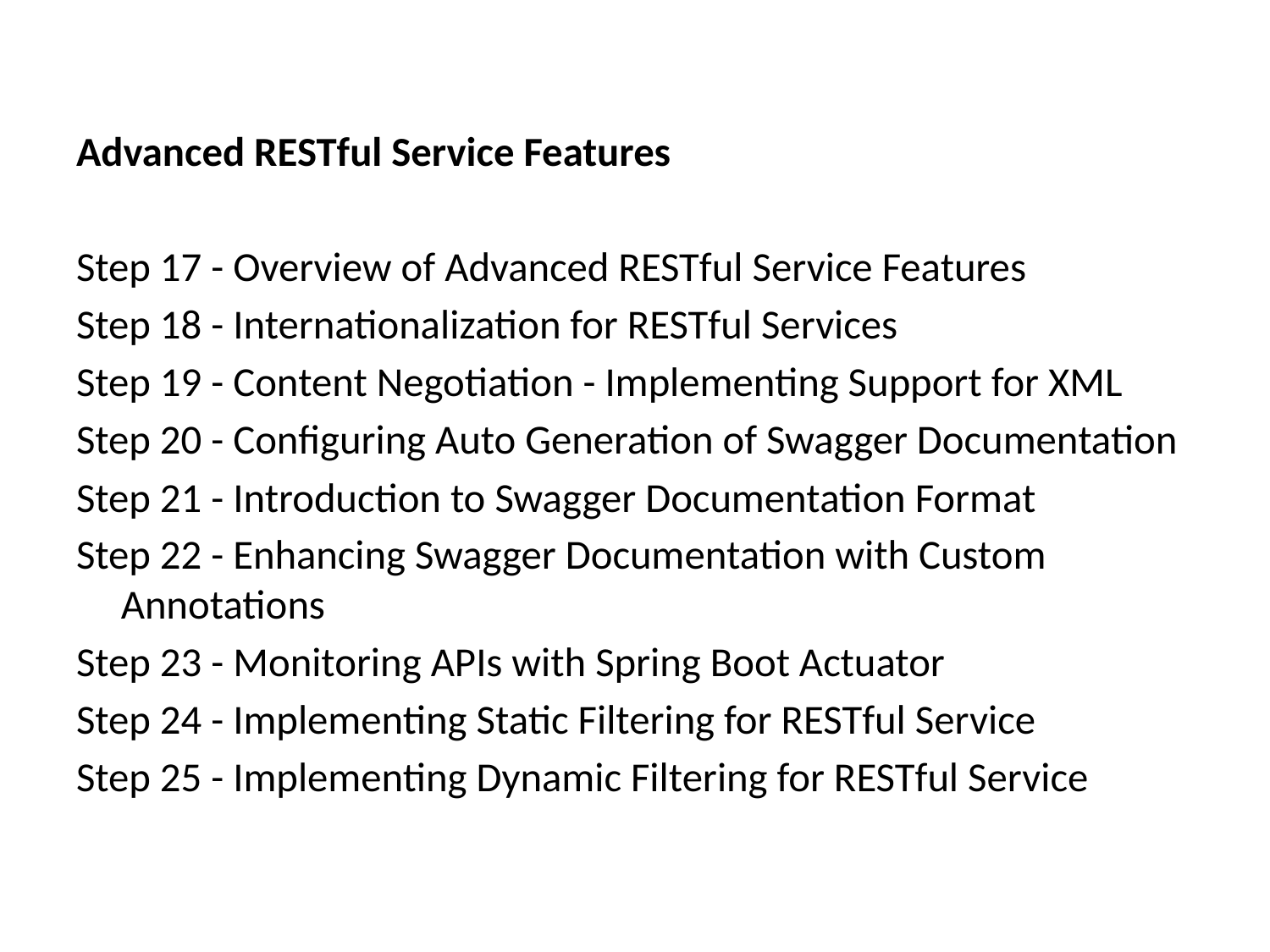

Advanced RESTful Service Features

Step 17 - Overview of Advanced RESTful Service Features
Step 18 - Internationalization for RESTful Services
Step 19 - Content Negotiation - Implementing Support for XML
Step 20 - Configuring Auto Generation of Swagger Documentation
Step 21 - Introduction to Swagger Documentation Format
Step 22 - Enhancing Swagger Documentation with Custom Annotations
Step 23 - Monitoring APIs with Spring Boot Actuator
Step 24 - Implementing Static Filtering for RESTful Service
Step 25 - Implementing Dynamic Filtering for RESTful Service